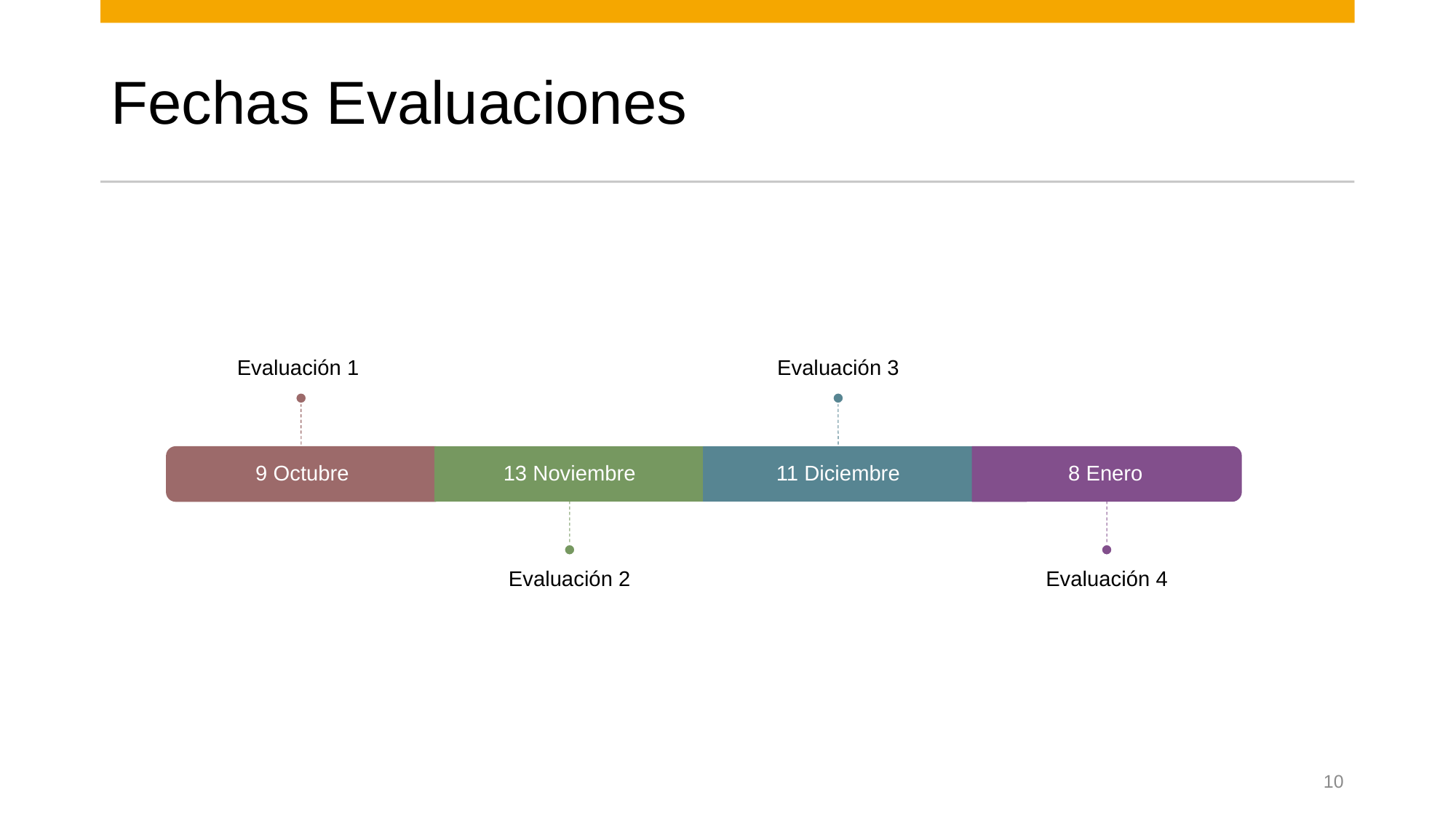

# Fechas Evaluaciones

9 Octubre
Evaluación 1
13 Noviembre
Evaluación 2
11 Diciembre
Evaluación 3
8 Enero
Evaluación 4
10